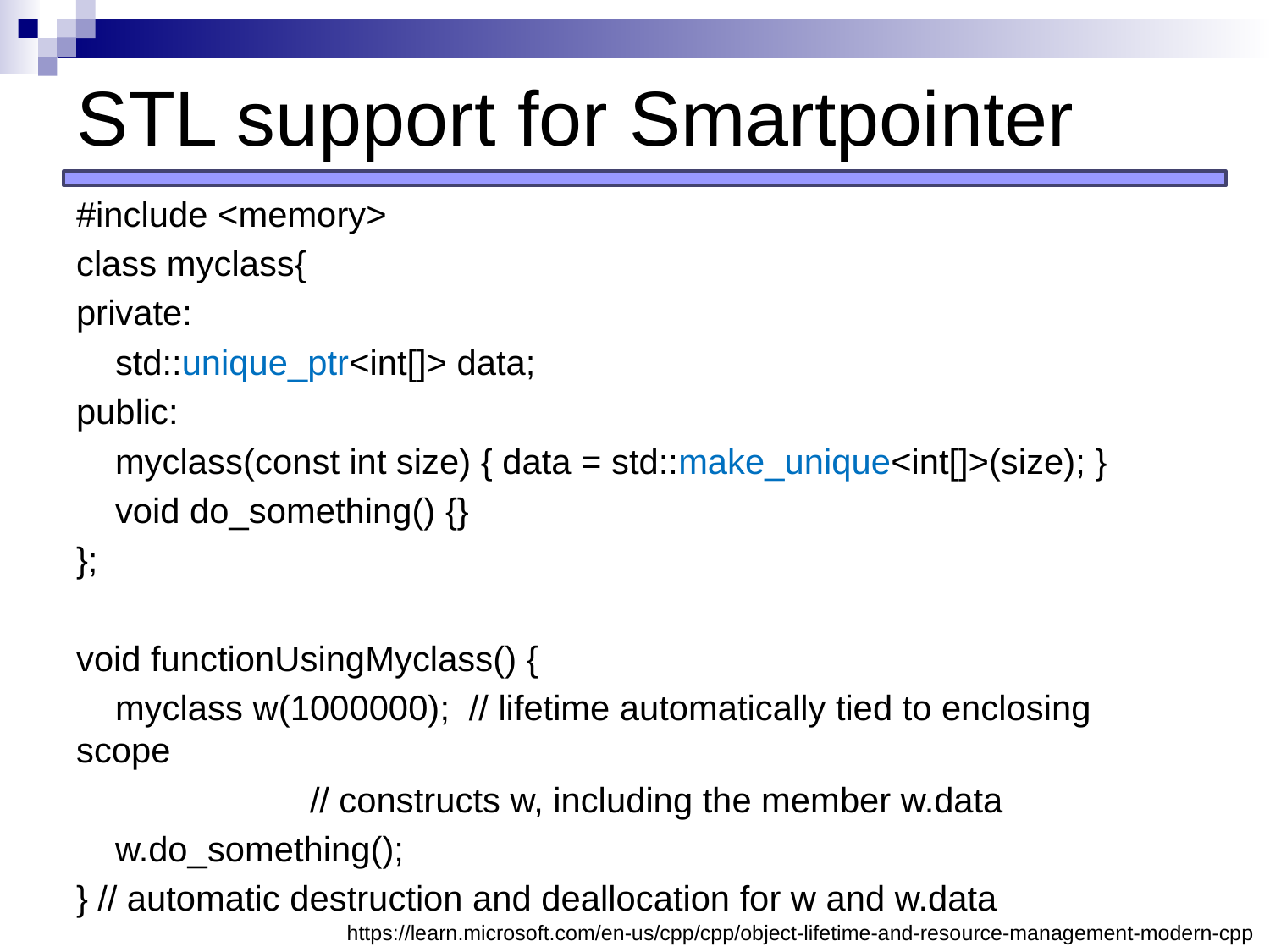

# STL support for Smartpointer
#include <memory>
class myclass{
private:
    std::unique_ptr<int[]> data;
public:
    myclass(const int size) { data = std::make_unique<int[]>(size); }
    void do_something() {}
};

void functionUsingMyclass() {
    myclass w(1000000);  // lifetime automatically tied to enclosing scope
                        // constructs w, including the member w.data
    w.do_something();
} // automatic destruction and deallocation for w and w.data
https://learn.microsoft.com/en-us/cpp/cpp/object-lifetime-and-resource-management-modern-cpp